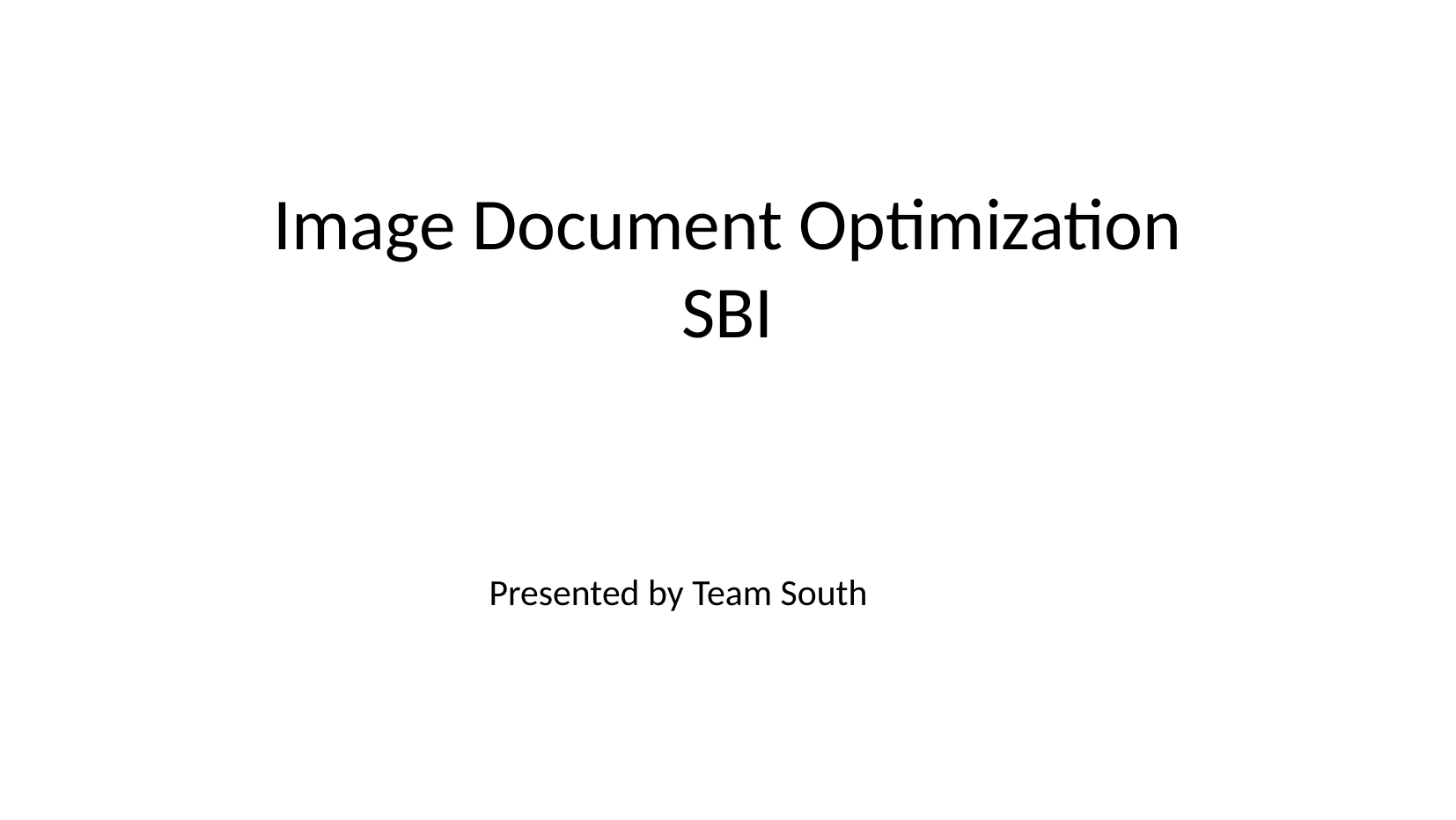

Image Document Optimization
SBI
Presented by Team South